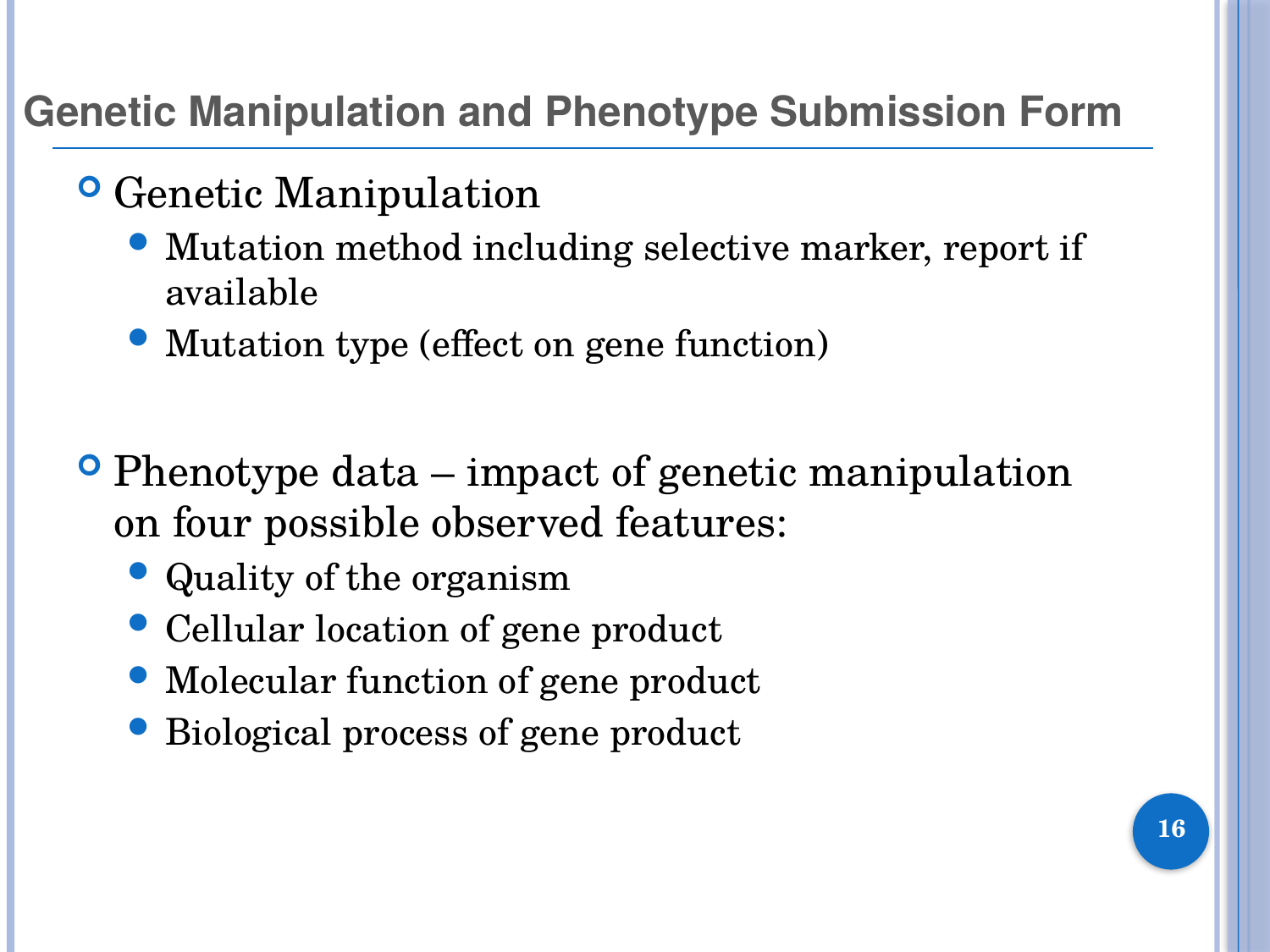

# Genetic Manipulation and Phenotype Submission Form
Genetic Manipulation
Mutation method including selective marker, report if available
Mutation type (effect on gene function)

Phenotype data – impact of genetic manipulation on four possible observed features:
Quality of the organism
Cellular location of gene product
Molecular function of gene product
Biological process of gene product

16